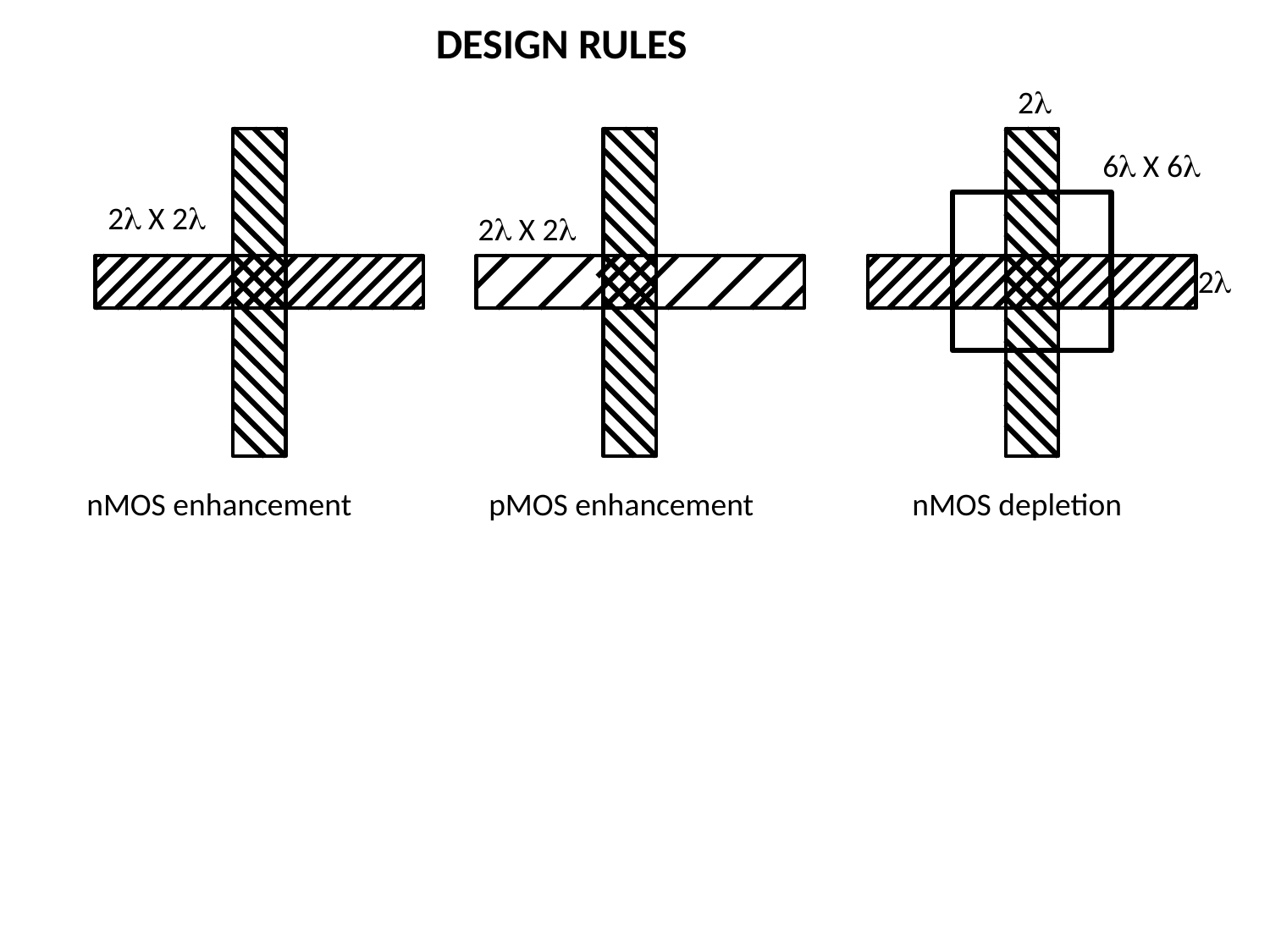

DESIGN RULES
2λ
6λ X 6λ
2λ X 2λ

2λ X 2λ

2λ

nMOS enhancement
pMOS enhancement
nMOS depletion